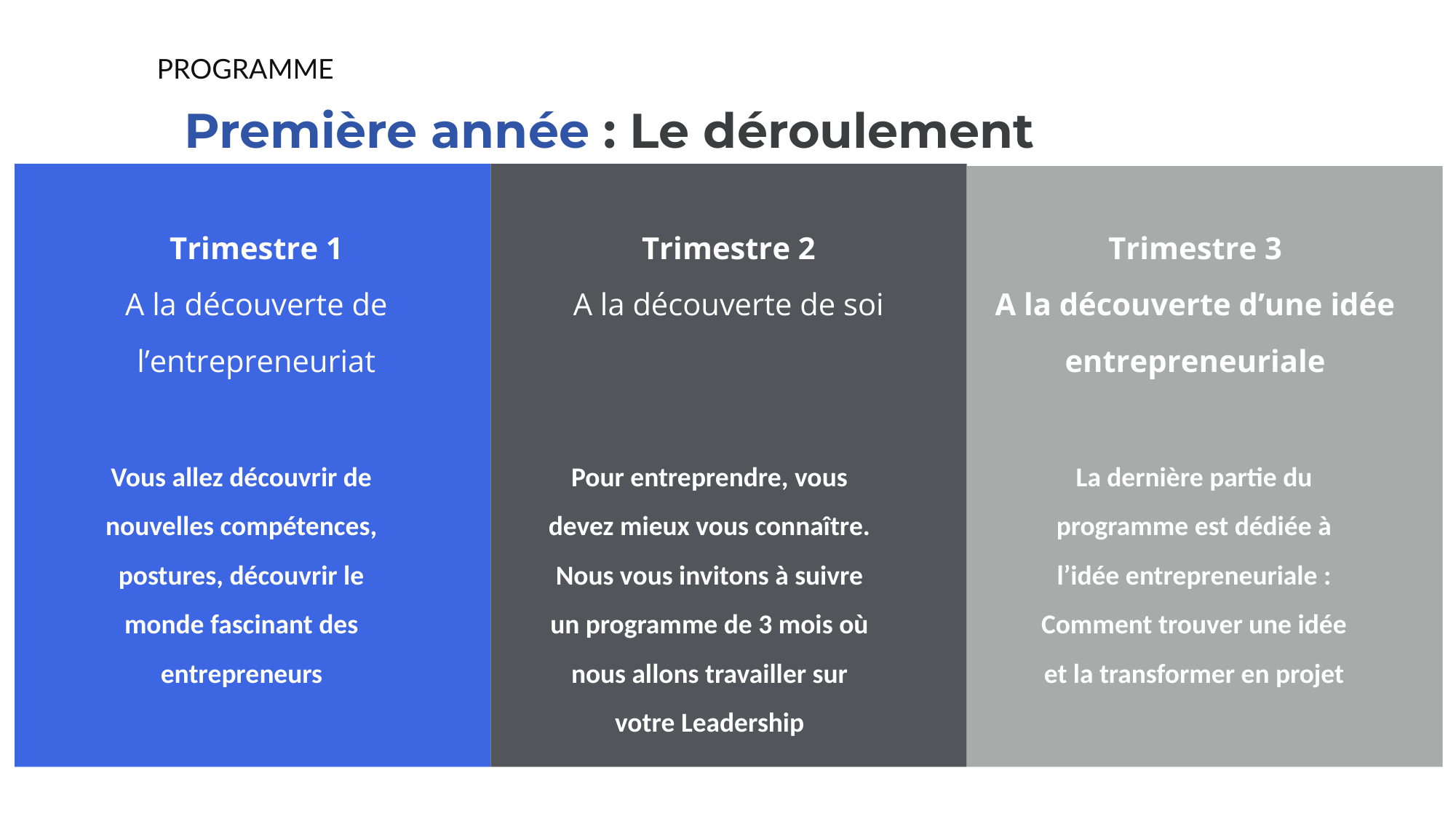

PROGRAMME
Première année : Le déroulement

Trimestre 1
A la découverte de l’entrepreneuriat
Trimestre 2
A la découverte de soi
Trimestre 3
A la découverte d’une idée entrepreneuriale
Vous allez découvrir de nouvelles compétences, postures, découvrir le monde fascinant des entrepreneurs
La dernière partie du programme est dédiée à l’idée entrepreneuriale : Comment trouver une idée et la transformer en projet
Pour entreprendre, vous devez mieux vous connaître. Nous vous invitons à suivre un programme de 3 mois où nous allons travailler sur votre Leadership